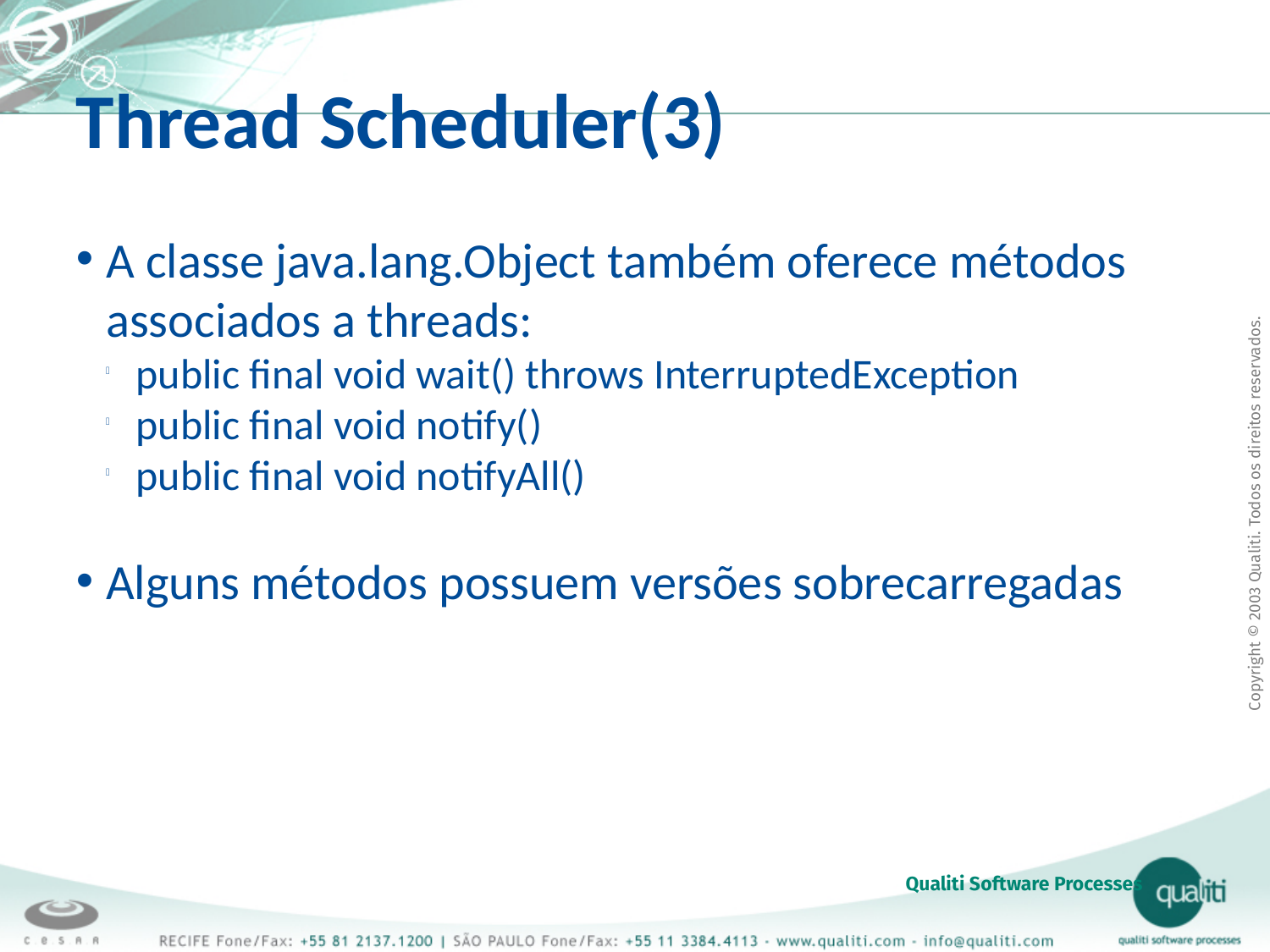

Thread Scheduler(3)
A classe java.lang.Object também oferece métodos associados a threads:
public final void wait() throws InterruptedException
public final void notify()
public final void notifyAll()

Alguns métodos possuem versões sobrecarregadas